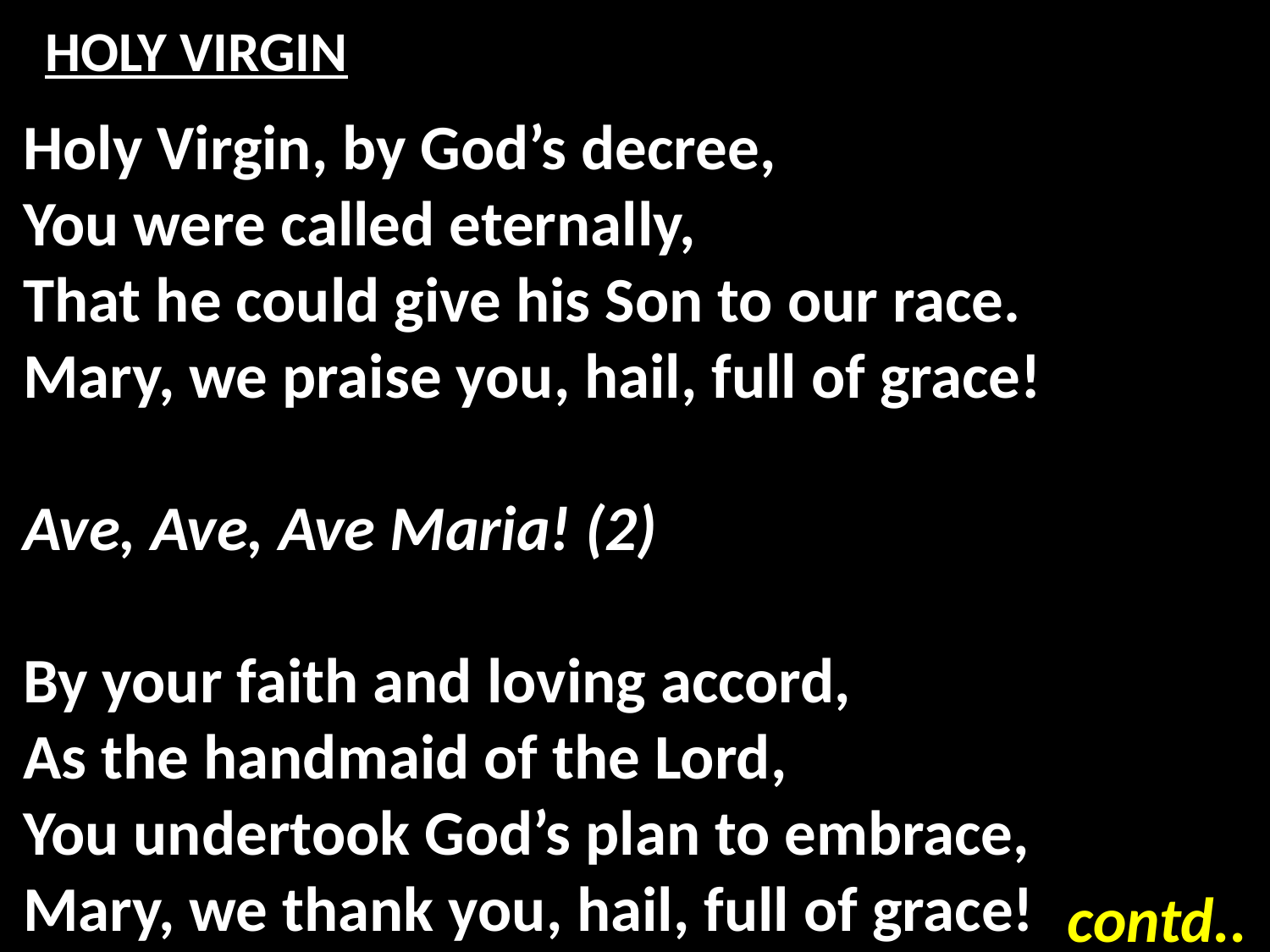

# HOLY VIRGIN
Holy Virgin, by God’s decree,
You were called eternally,
That he could give his Son to our race.
Mary, we praise you, hail, full of grace!

Ave, Ave, Ave Maria! (2)

By your faith and loving accord,
As the handmaid of the Lord,
You undertook God’s plan to embrace,
Mary, we thank you, hail, full of grace!
contd..